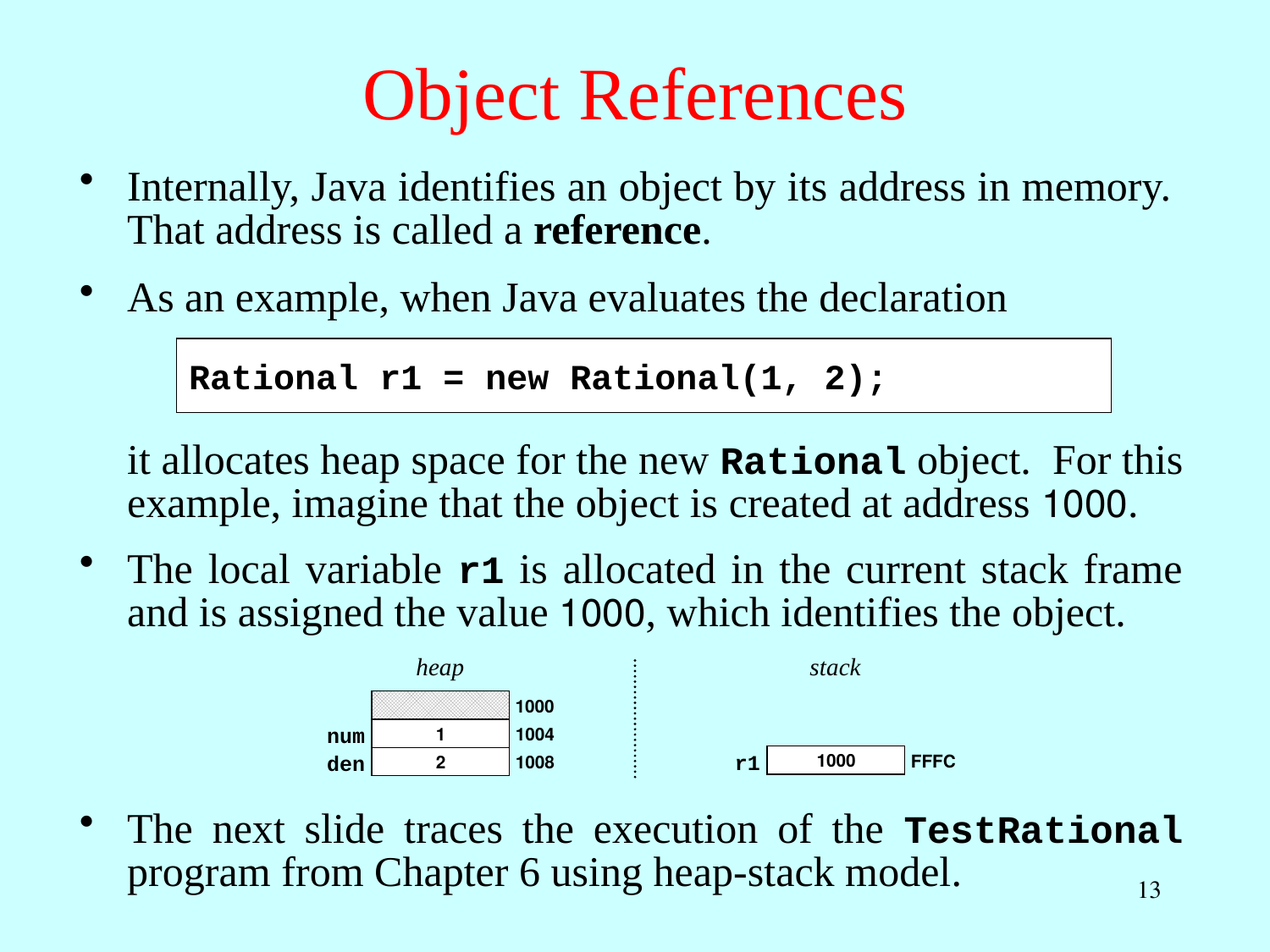

# Object References
Internally, Java identifies an object by its address in memory.  That address is called a reference.
As an example, when Java evaluates the declaration
Rational r1 = new Rational(1, 2);
	it allocates heap space for the new Rational object.  For this example, imagine that the object is created at address 1000.
heap
1000

num
1004
1
den
1008
2
The local variable r1 is allocated in the current stack frame and is assigned the value 1000, which identifies the object.
stack

r1
FFFC
1000
The next slide traces the execution of the TestRational program from Chapter 6 using heap-stack model.
13